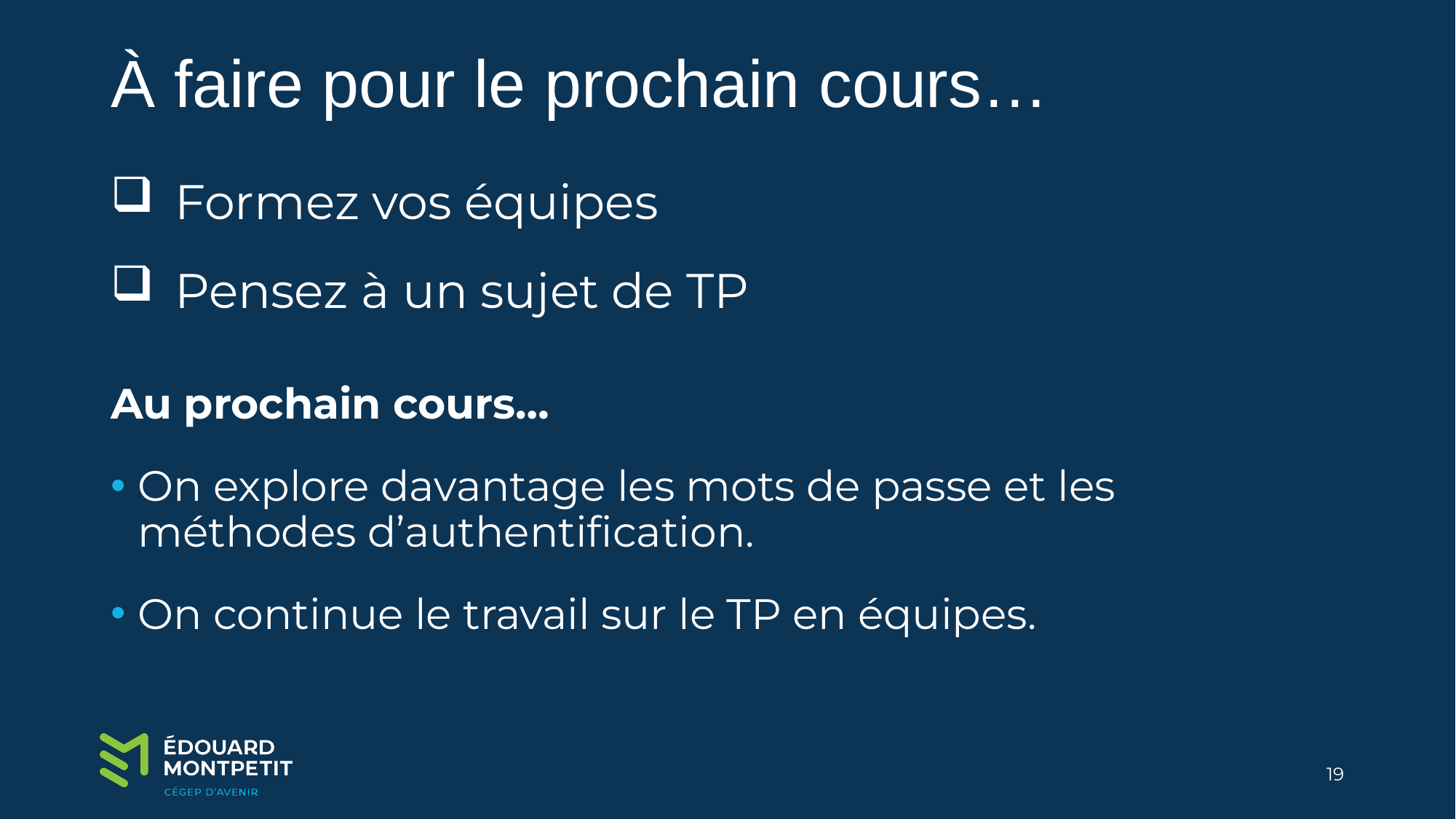

# À faire pour le prochain cours…
Formez vos équipes
Pensez à un sujet de TP
Au prochain cours…
On explore davantage les mots de passe et les méthodes d’authentification.
On continue le travail sur le TP en équipes.

19